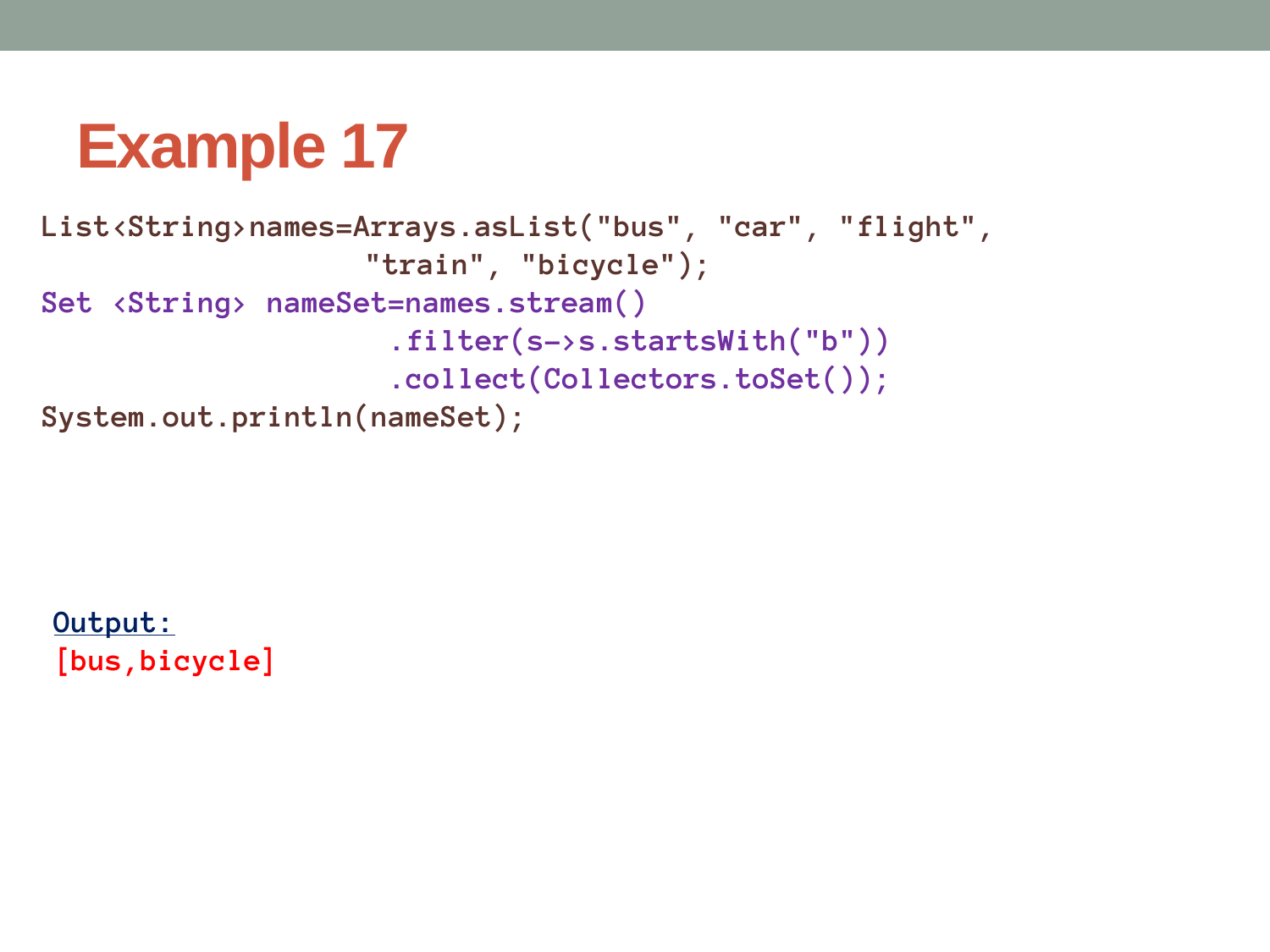

# Example 17
List<String>names=Arrays.asList("bus", "car", "flight",
		    "train", "bicycle");
Set <String> nameSet=names.stream()
                    .filter(s->s.startsWith("b"))
                    .collect(Collectors.toSet());
System.out.println(nameSet);

Output:
[bus,bicycle]